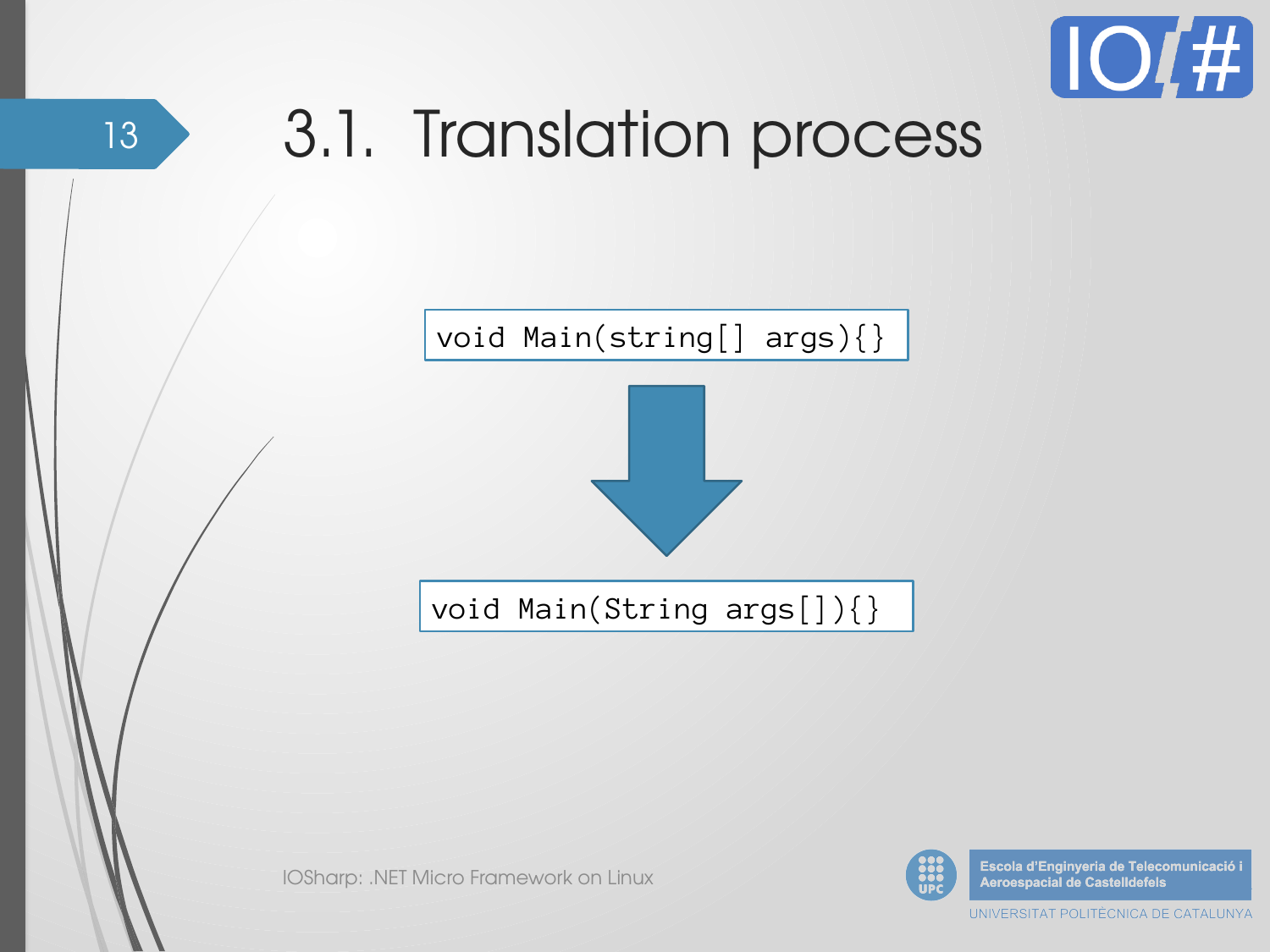

# 3.1.  Translation process
13
void Main(string[] args){}

void Main(String args[]){}
IOSharp: .NET Micro Framework on Linux